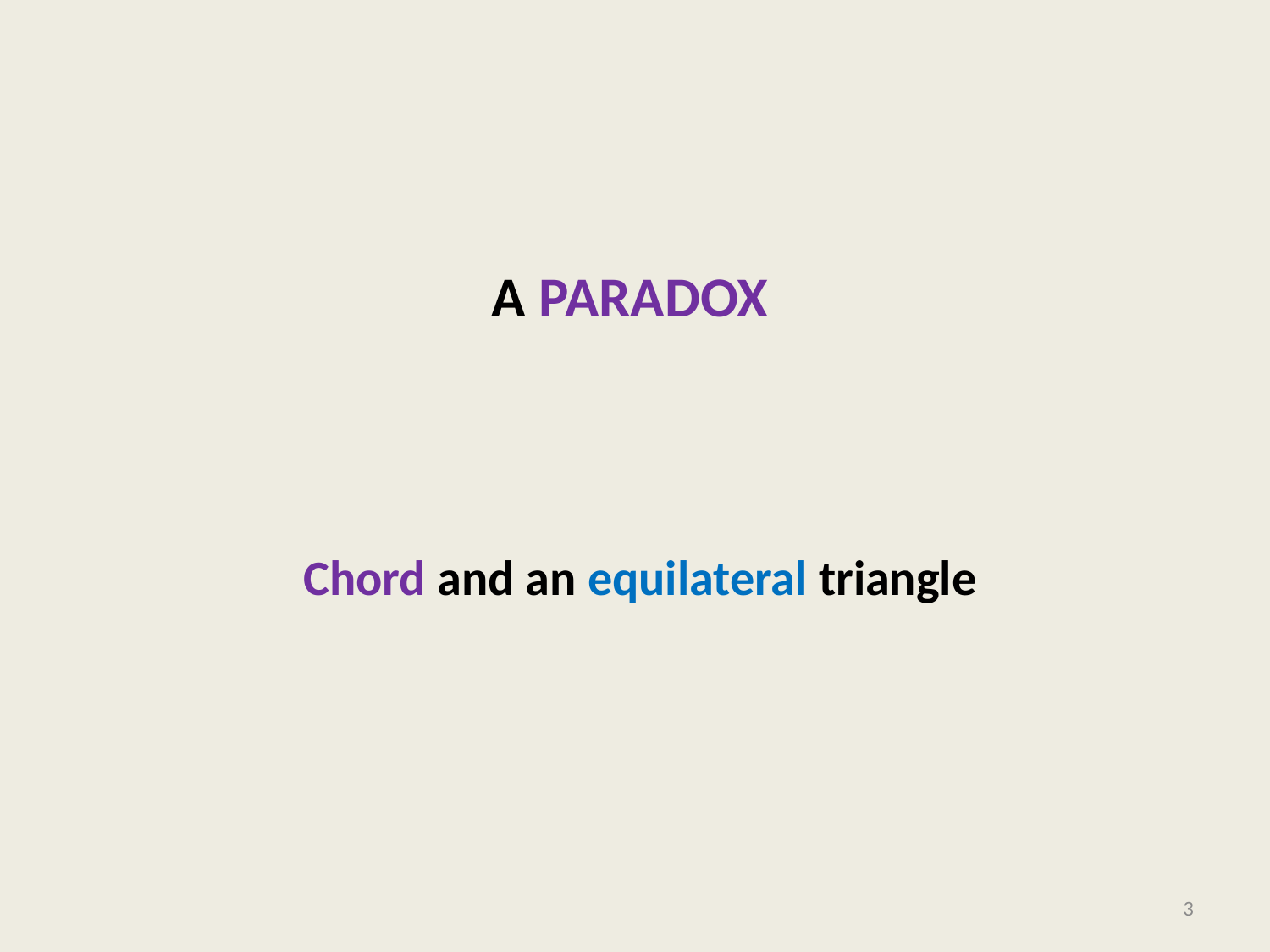

# A paradox
Chord and an equilateral triangle
3